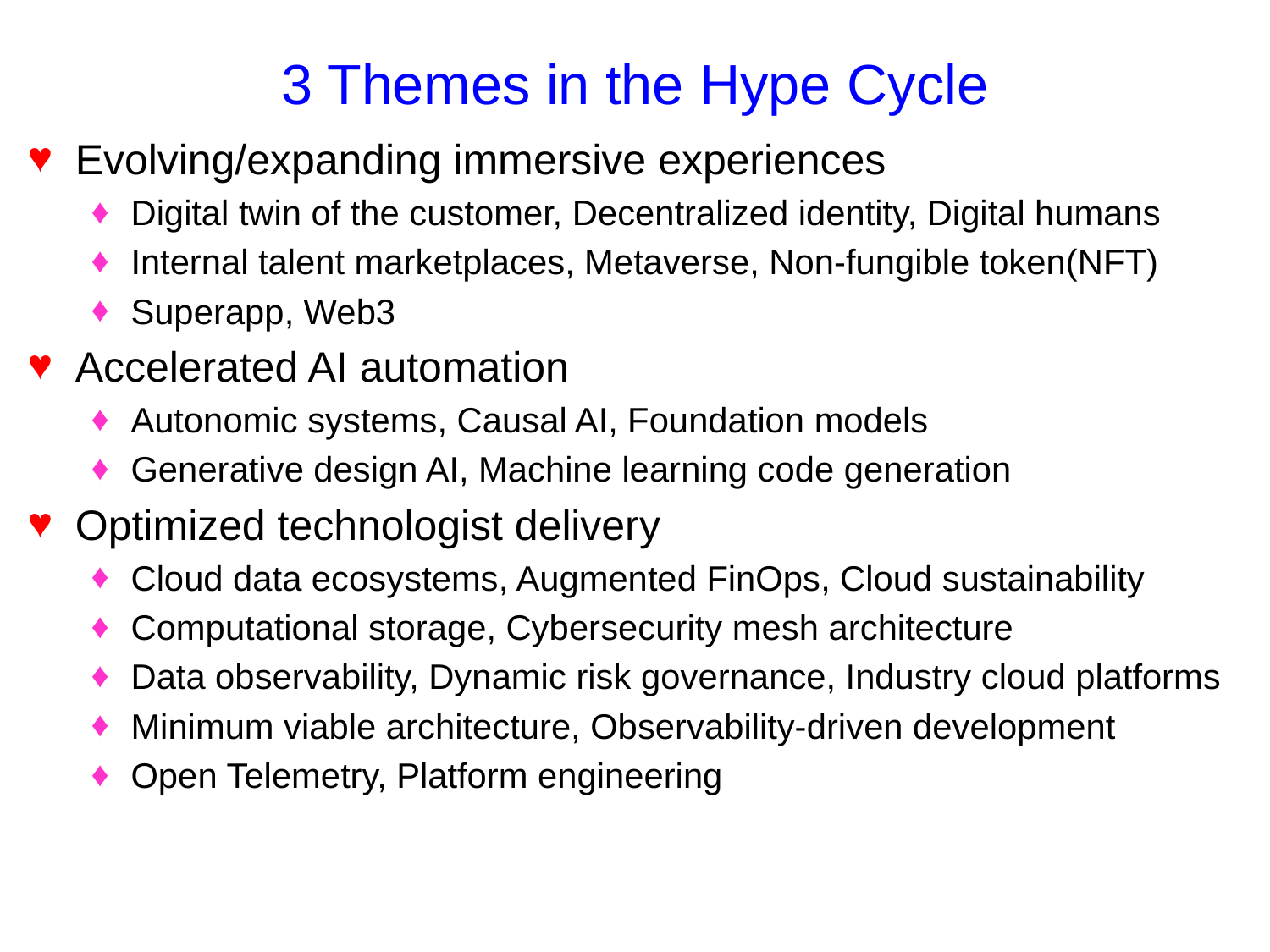

# 3 Themes in the Hype Cycle
Evolving/expanding immersive experiences
Digital twin of the customer, Decentralized identity, Digital humans
Internal talent marketplaces, Metaverse, Non-fungible token(NFT)
Superapp, Web3
Accelerated AI automation
Autonomic systems, Causal AI, Foundation models
Generative design AI, Machine learning code generation
Optimized technologist delivery
Cloud data ecosystems, Augmented FinOps, Cloud sustainability
Computational storage, Cybersecurity mesh architecture
Data observability, Dynamic risk governance, Industry cloud platforms
Minimum viable architecture, Observability-driven development
Open Telemetry, Platform engineering